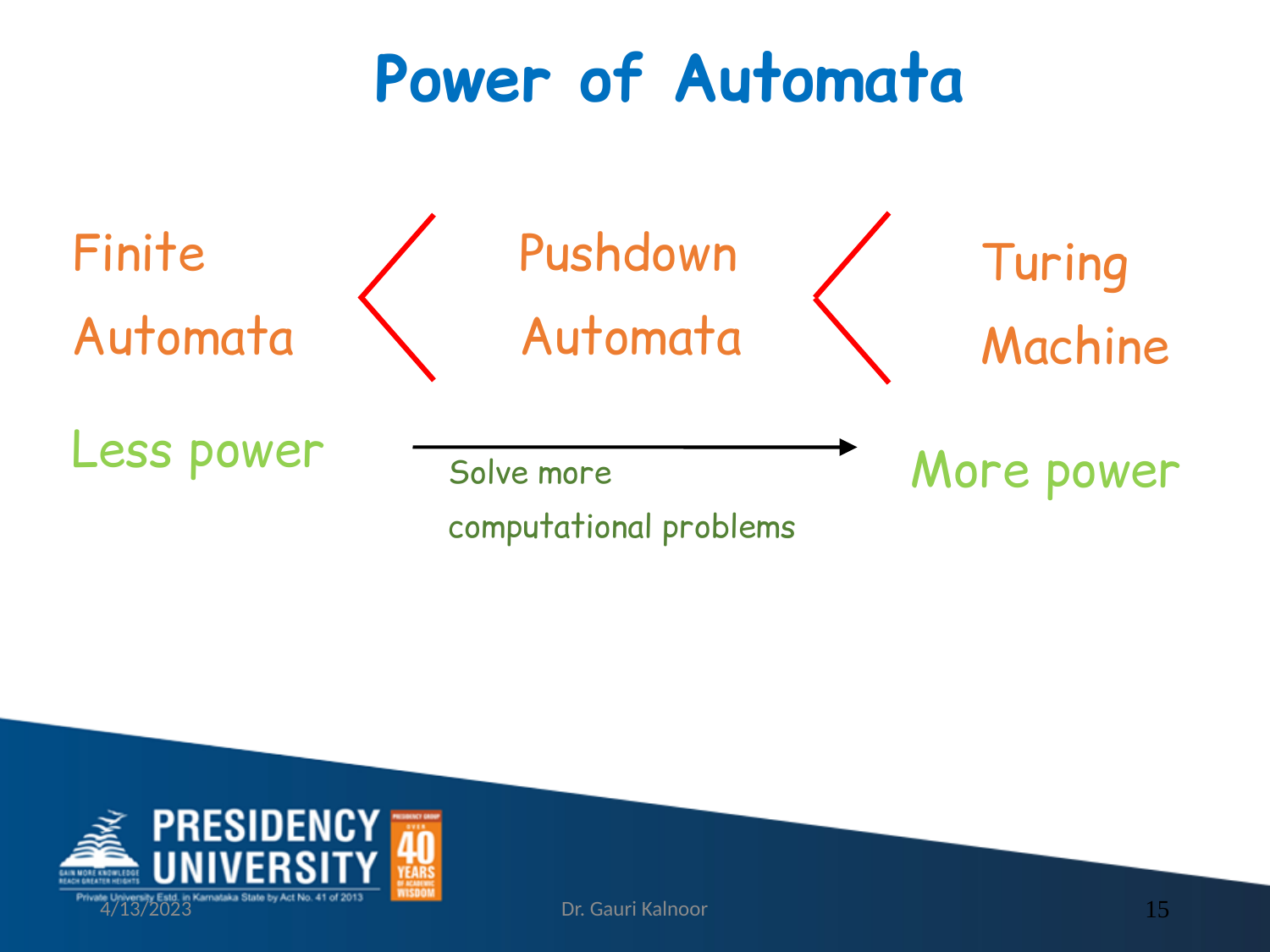

Power of Automata

Finite
Automata

Pushdown
Automata
Turing
Machine

Less power
More power
Solve more
computational problems

4/13/2023
Dr. Gauri Kalnoor
15